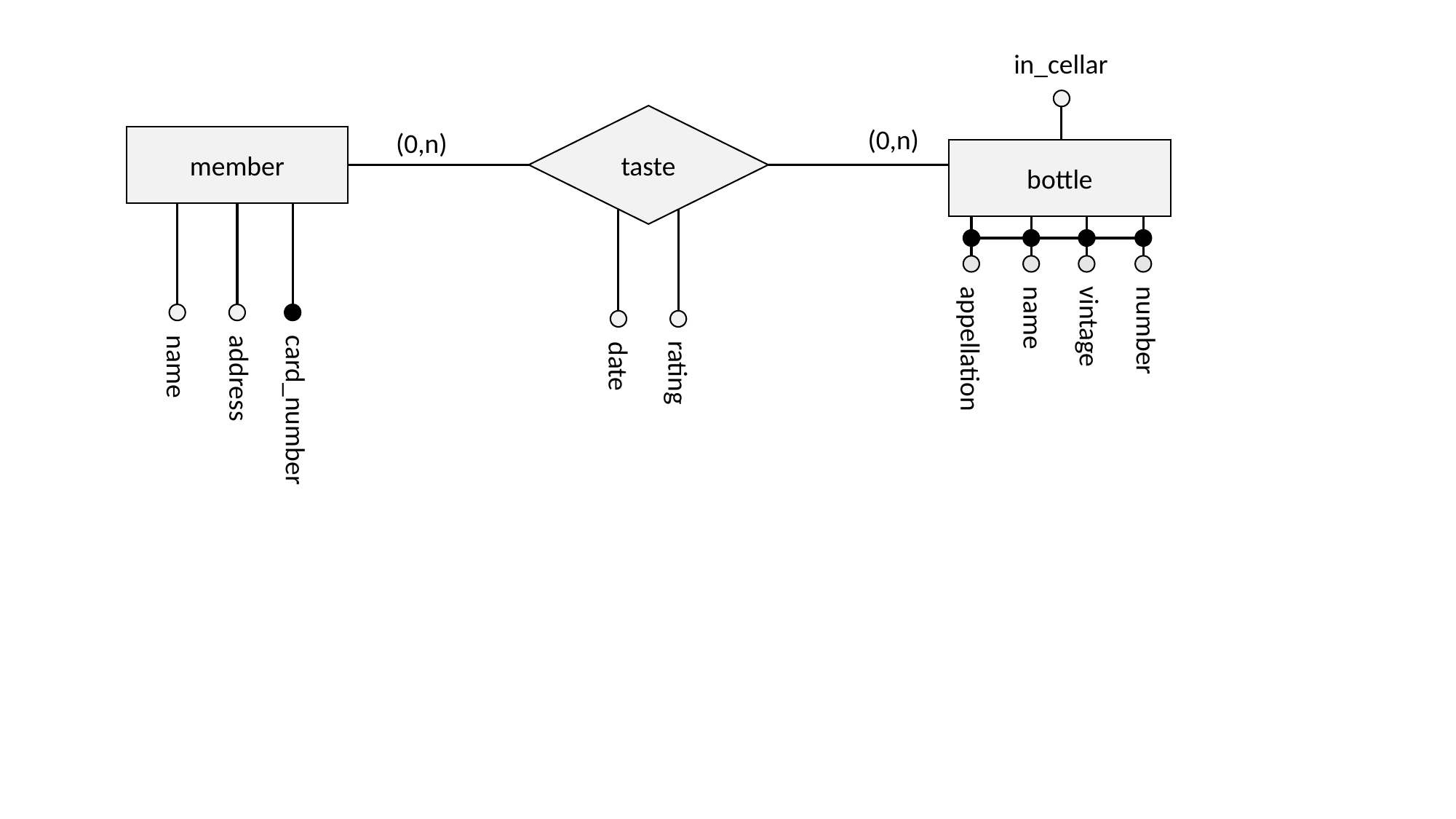

in_cellar

bottle

vintage
appellation
name
number
taste
(0,n)
(0,n)
member

name
address
card_number

rating
date